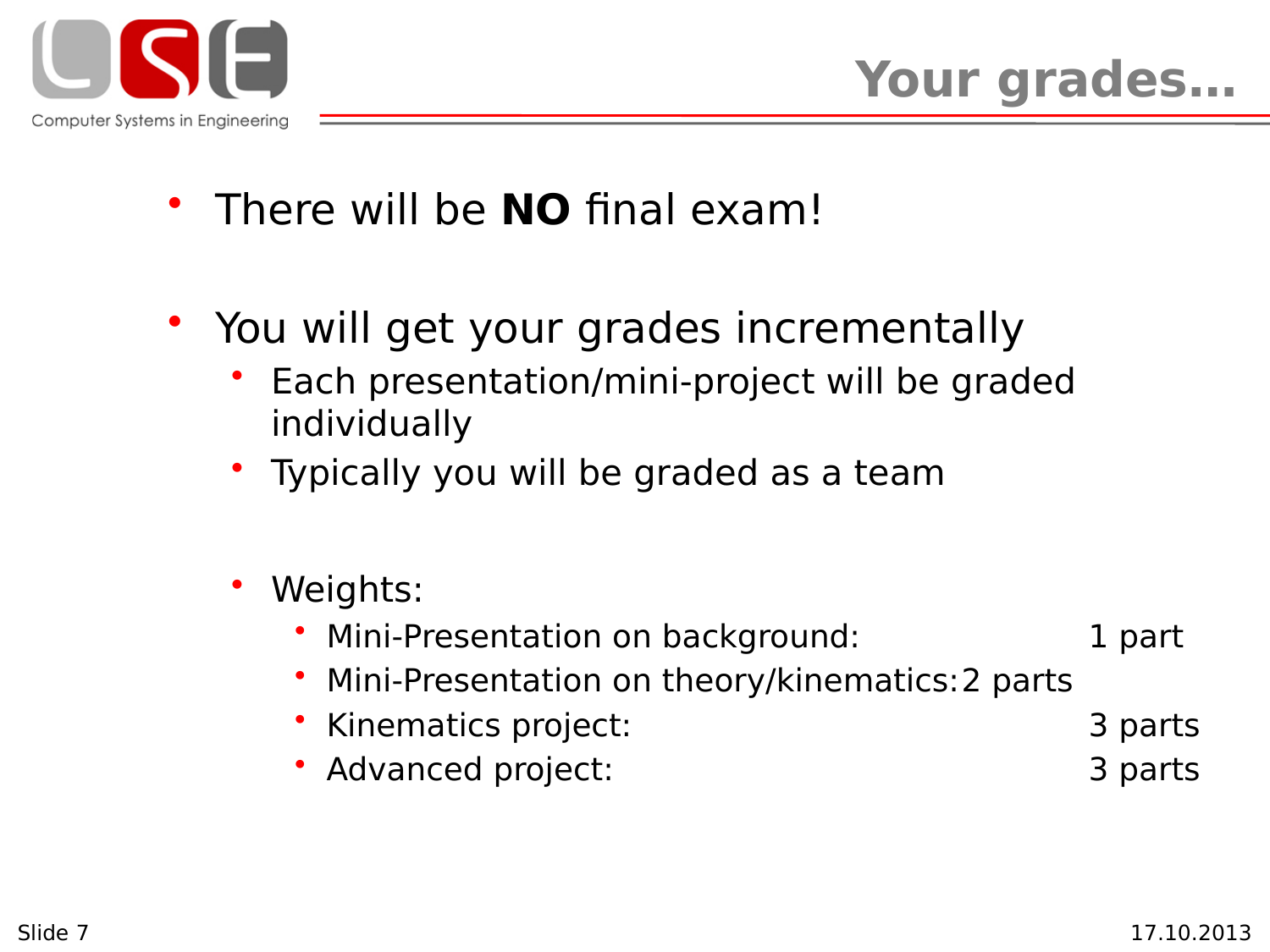

# Your grades…
There will be NO final exam!

You will get your grades incrementally
Each presentation/mini-project will be graded individually
Typically you will be graded as a team

Weights:
Mini-Presentation on background:		1 part
Mini-Presentation on theory/kinematics:	2 parts
Kinematics project:				3 parts
Advanced project:				3 parts

Slide 7
17.10.2013